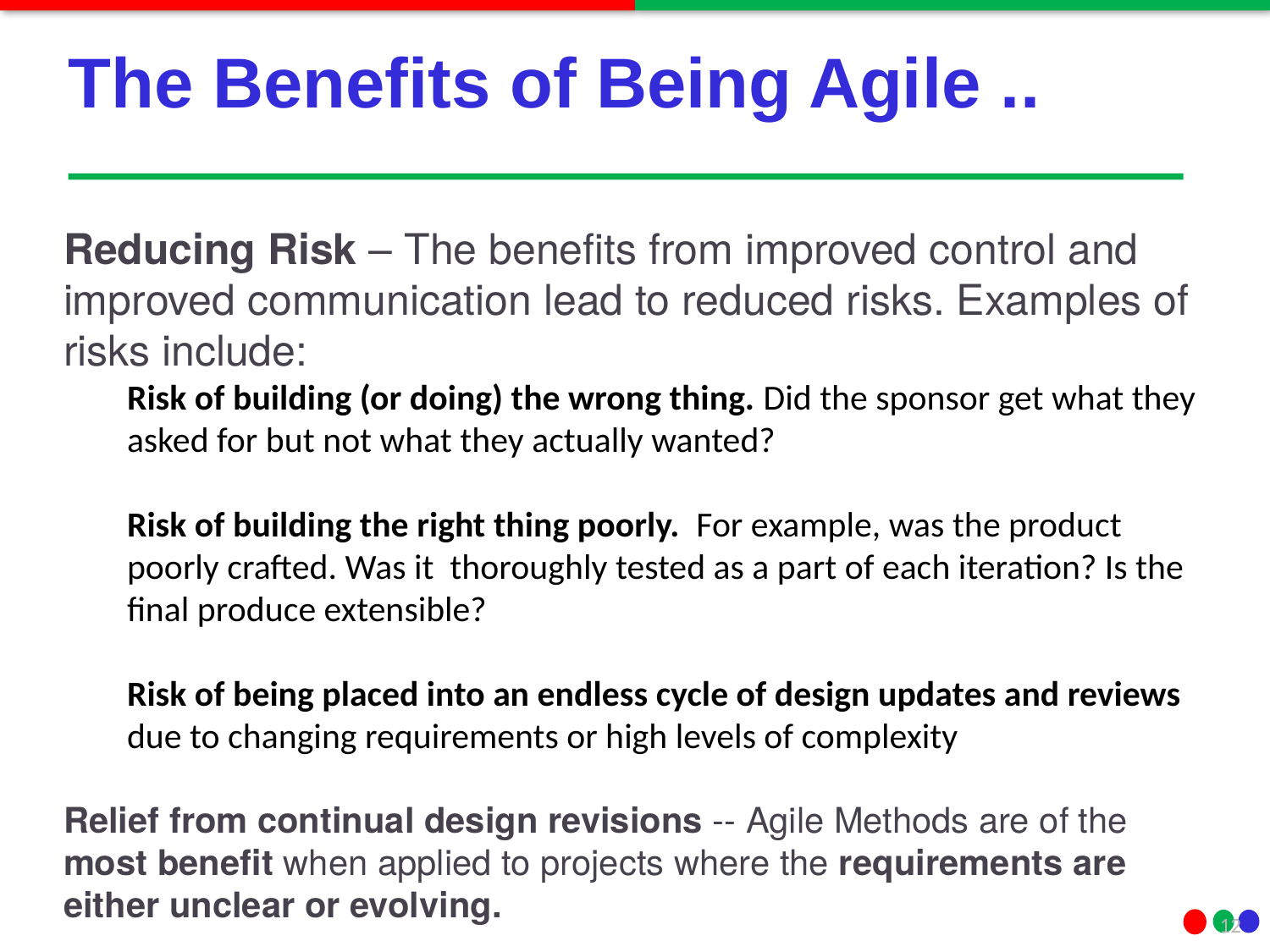

# The Benefits of Being Agile ..
Reducing Risk – The benefits from improved control and improved communication lead to reduced risks. Examples of risks include:
Risk of building (or doing) the wrong thing. Did the sponsor get what they asked for but not what they actually wanted?

Risk of building the right thing poorly.  For example, was the product poorly crafted. Was it  thoroughly tested as a part of each iteration? Is the final produce extensible?

Risk of being placed into an endless cycle of design updates and reviews due to changing requirements or high levels of complexity

Relief from continual design revisions -- Agile Methods are of the most benefit when applied to projects where the requirements are either unclear or evolving.

12